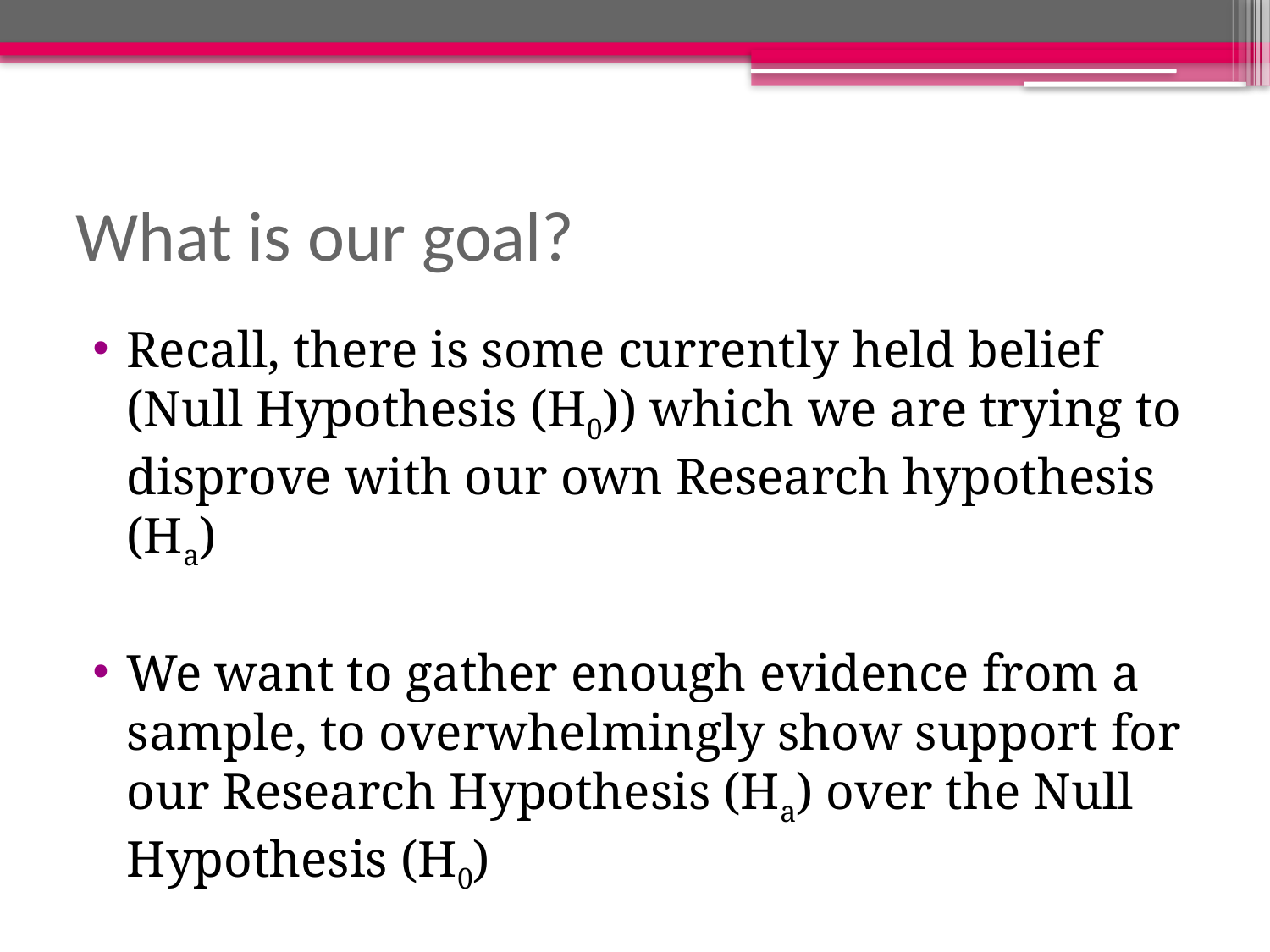

# What is our goal?
Recall, there is some currently held belief (Null Hypothesis (H0)) which we are trying to disprove with our own Research hypothesis (Ha)

We want to gather enough evidence from a sample, to overwhelmingly show support for our Research Hypothesis (Ha) over the Null Hypothesis (H0)